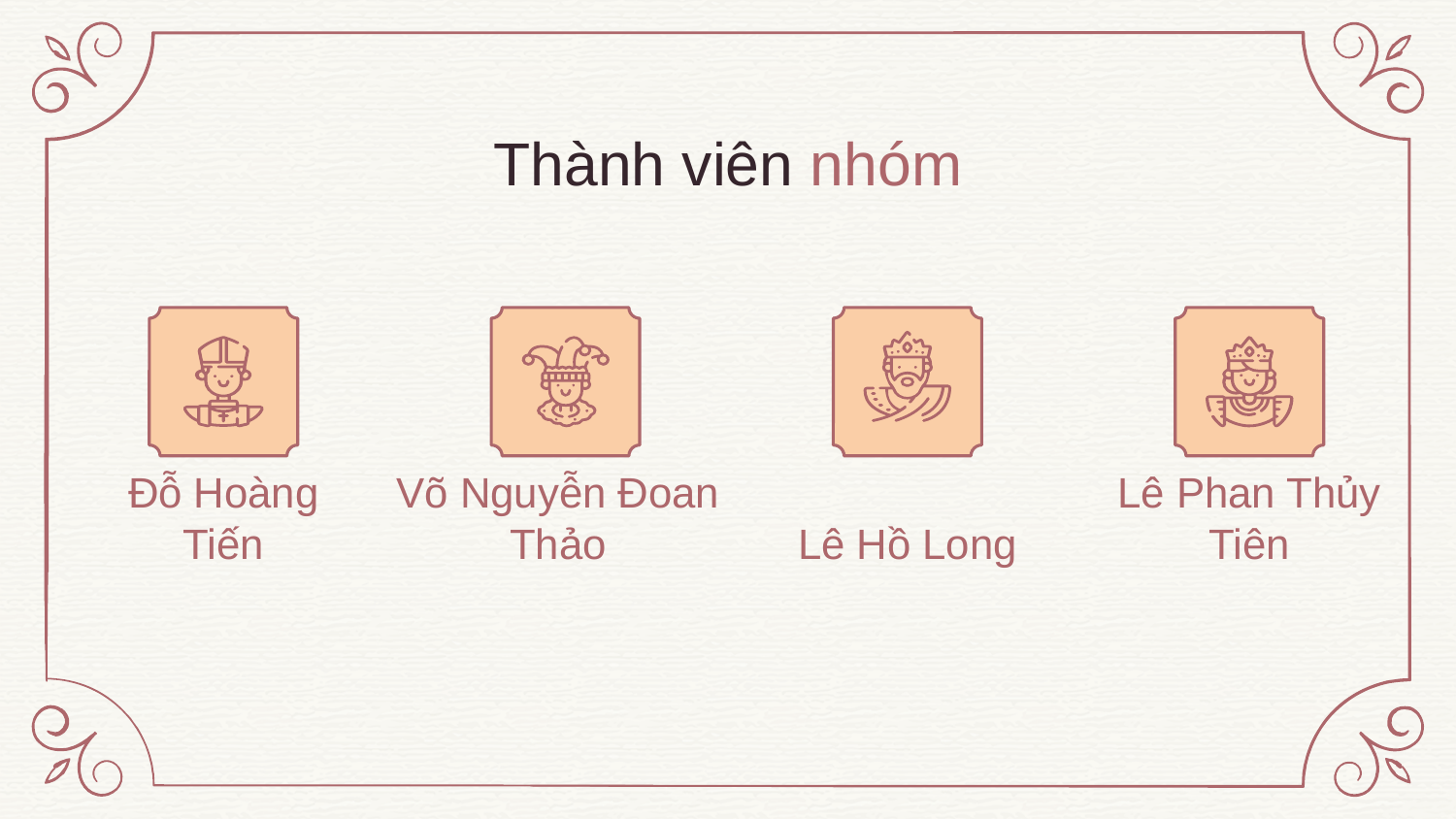

# Thành viên nhóm

Đỗ Hoàng Tiến
Võ Nguyễn Đoan Thảo
Lê Hồ Long
Lê Phan Thủy Tiên